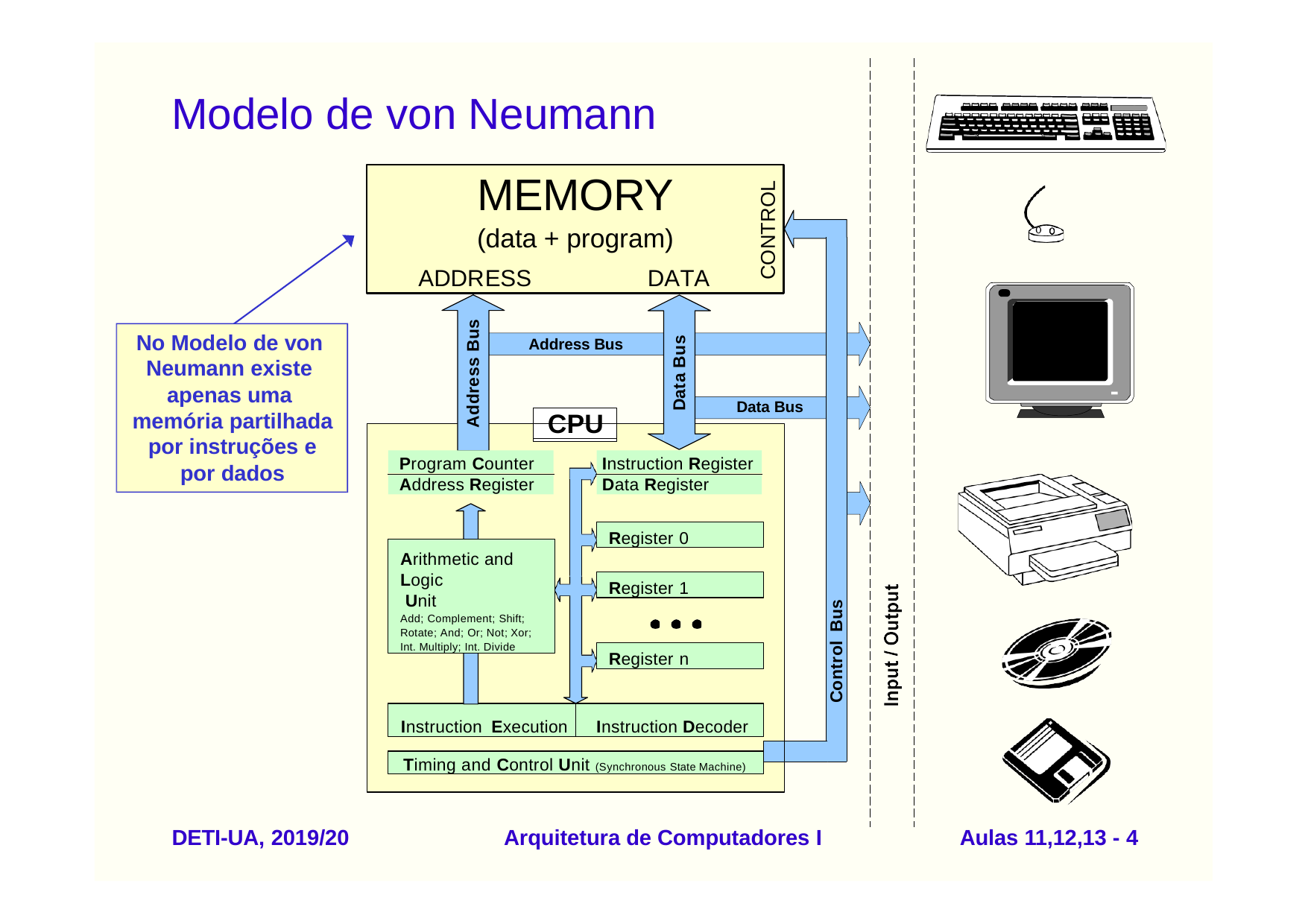

# Modelo de von Neumann

MEMORY
(data + program)
ADDRESS	DATA

Address Bus

CONTROL

Address Bus

No Modelo de von  Neumann existe  apenas uma  memória partilhada  por instruções e  por dados
Data Bus

Data Bus

CPU
Program Counter
Instruction Register

Address Register
Data Register

Register 0

Arithmetic and
Logic  Unit
Add; Complement; Shift;  Rotate; And; Or; Not; Xor;  Int. Multiply; Int. Divide
Register 1

Control Bus

Register n

Instruction Execution
Instruction Decoder

Timing and Control Unit (Synchronous State Machine)

DETI-UA, 2019/20
Arquitetura de Computadores I
Aulas 11,12,13 - 4